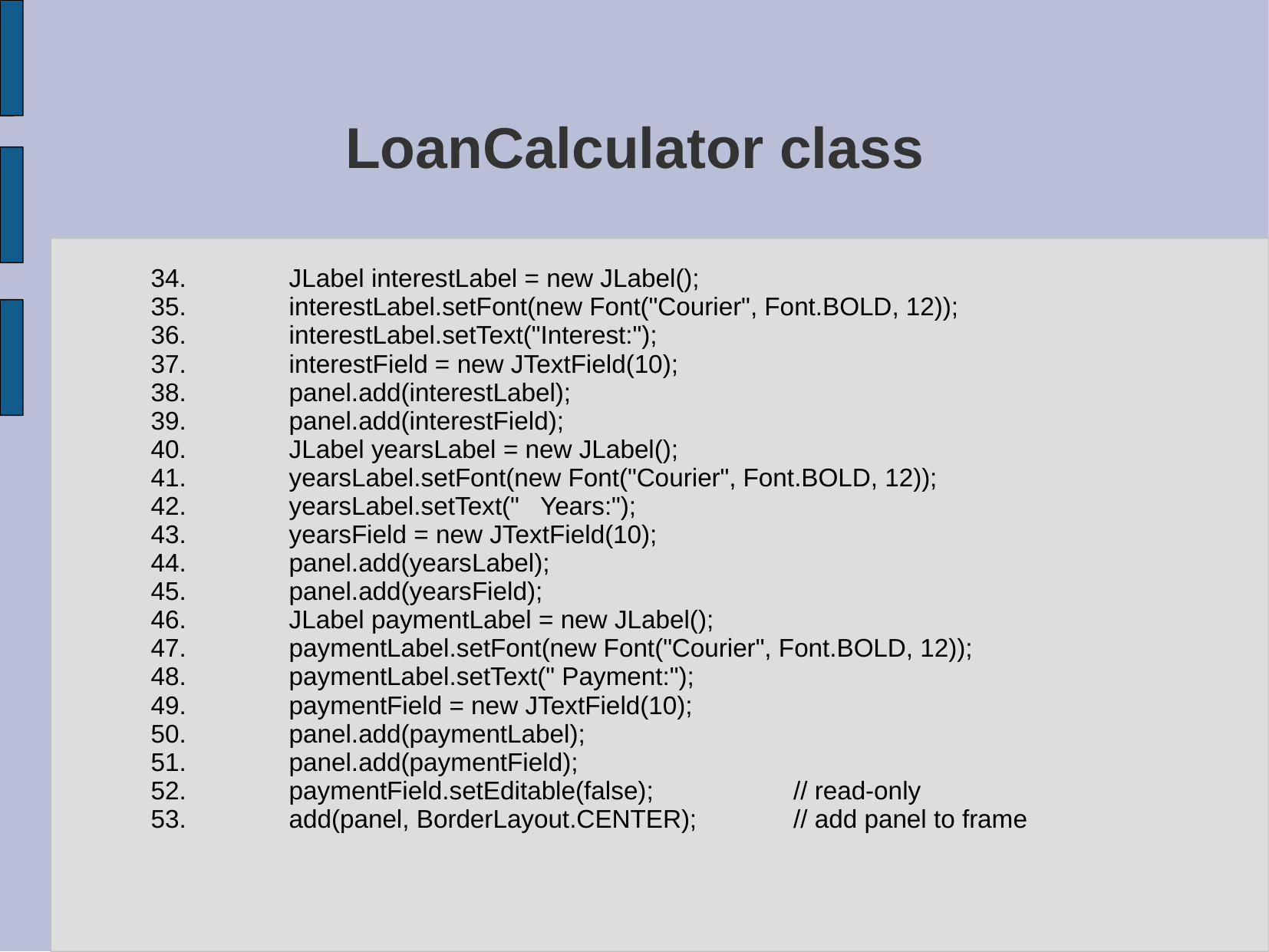

# LoanCalculator class
          JLabel interestLabel = new JLabel();
          interestLabel.setFont(new Font("Courier", Font.BOLD, 12));
          interestLabel.setText("Interest:");
          interestField = new JTextField(10);
          panel.add(interestLabel);
          panel.add(interestField);
          JLabel yearsLabel = new JLabel();
          yearsLabel.setFont(new Font("Courier", Font.BOLD, 12));
          yearsLabel.setText("   Years:");
          yearsField = new JTextField(10);
          panel.add(yearsLabel);
          panel.add(yearsField);
          JLabel paymentLabel = new JLabel();
          paymentLabel.setFont(new Font("Courier", Font.BOLD, 12));
          paymentLabel.setText(" Payment:");
          paymentField = new JTextField(10);
          panel.add(paymentLabel);
          panel.add(paymentField);
          paymentField.setEditable(false); 		// read-only
          add(panel, BorderLayout.CENTER); 	// add panel to frame